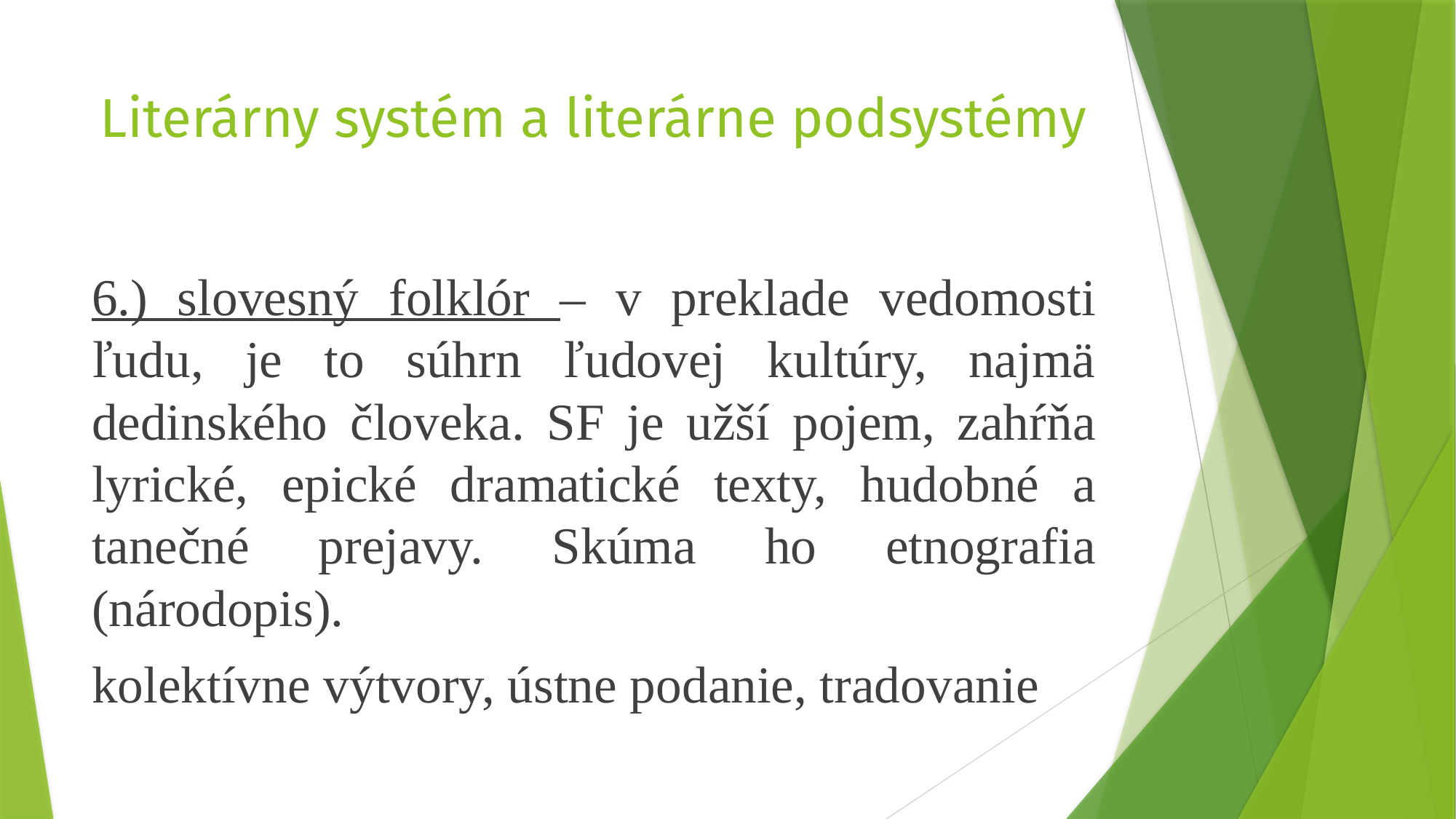

# Literárny systém a literárne podsystémy
6.) slovesný folklór – v preklade vedomosti ľudu, je to súhrn ľudovej kultúry, najmä dedinského človeka. SF je užší pojem, zahŕňa lyrické, epické dramatické texty, hudobné a tanečné prejavy. Skúma ho etnografia (národopis).
kolektívne výtvory, ústne podanie, tradovanie